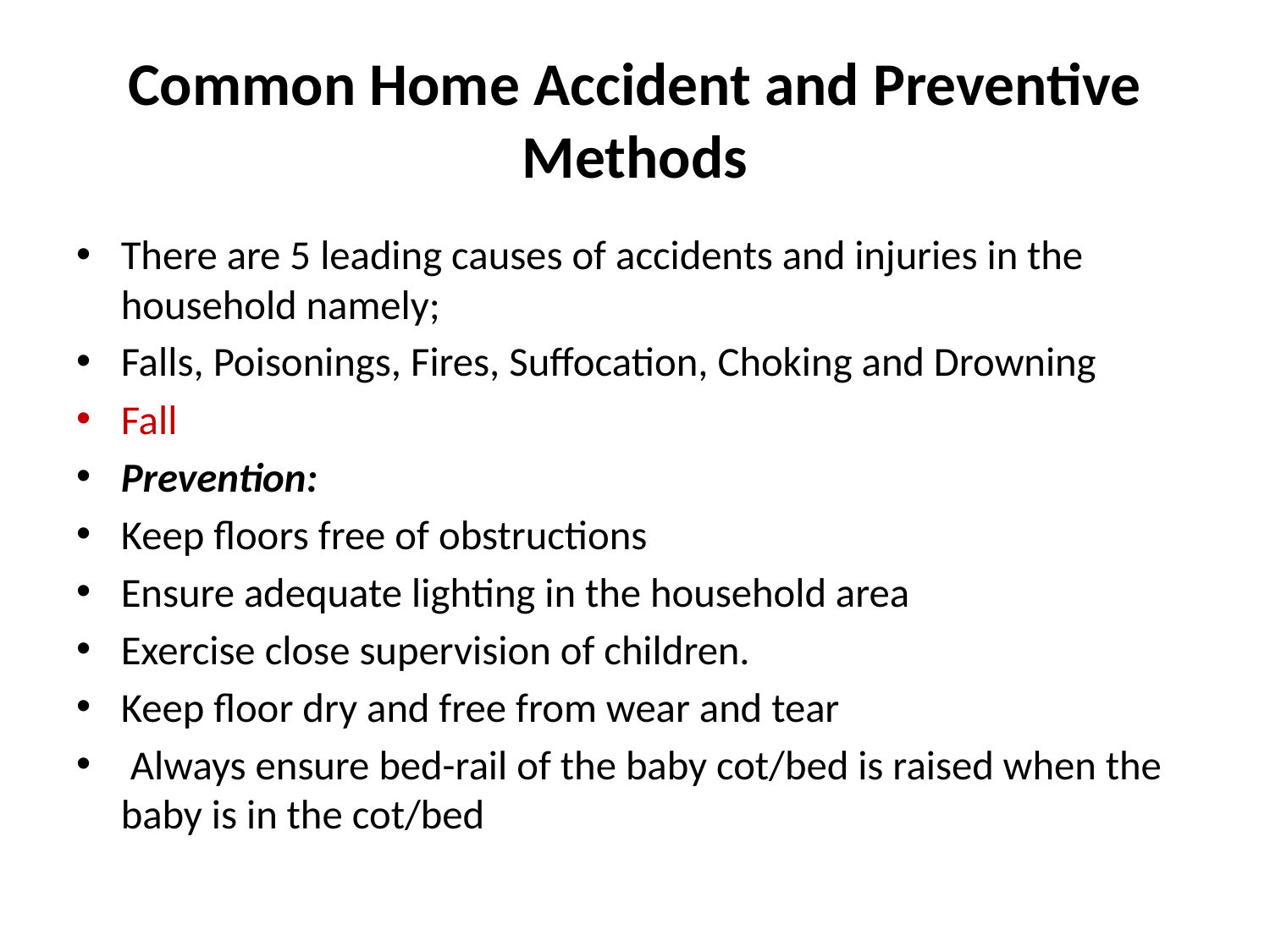

# Common Home Accident and Preventive Methods
There are 5 leading causes of accidents and injuries in the household namely;
Falls, Poisonings, Fires, Suffocation, Choking and Drowning
Fall
Prevention:
Keep floors free of obstructions
Ensure adequate lighting in the household area
Exercise close supervision of children.
Keep floor dry and free from wear and tear
 Always ensure bed-rail of the baby cot/bed is raised when the baby is in the cot/bed